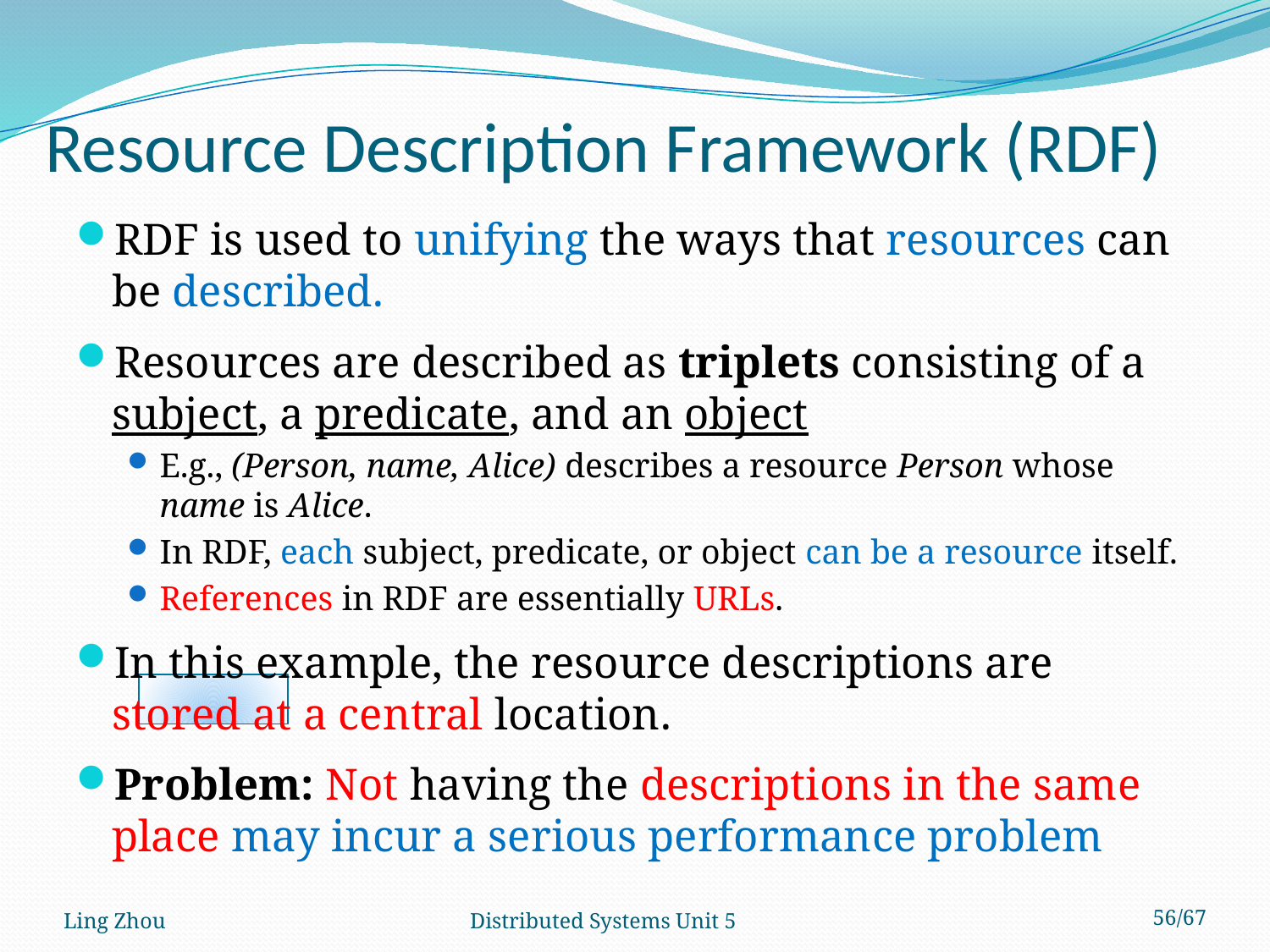

# Resource Description Framework (RDF)
RDF is used to unifying the ways that resources can be described.
Resources are described as triplets consisting of a subject, a predicate, and an object
E.g., (Person, name, Alice) describes a resource Person whose name is Alice.
In RDF, each subject, predicate, or object can be a resource itself.
References in RDF are essentially URLs.
In this example, the resource descriptions are stored at a central location.
Problem: Not having the descriptions in the same place may incur a serious performance problem

Ling Zhou
Distributed Systems Unit 5
56/67